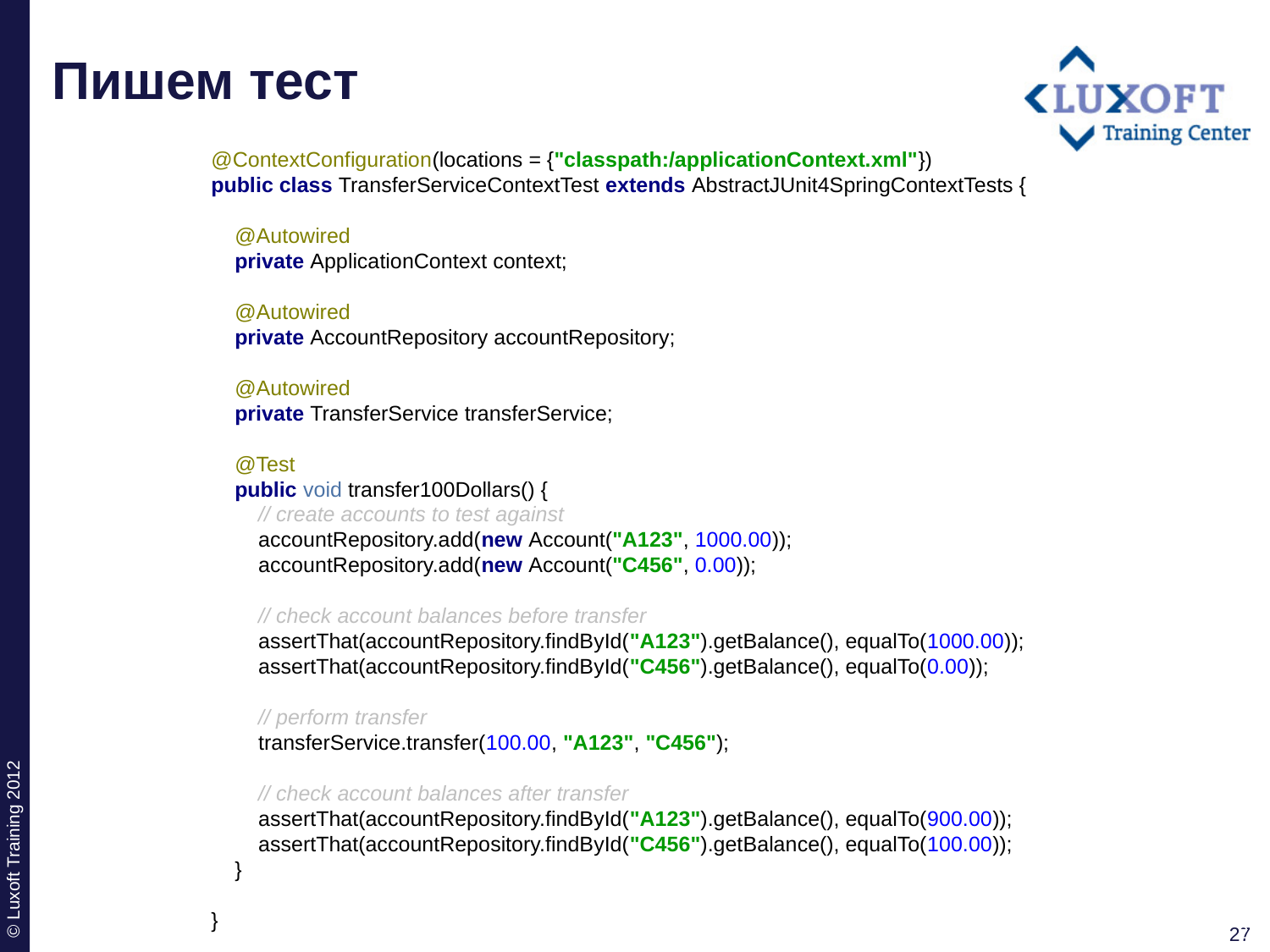

# Пишем тест
@ContextConfiguration(locations = {"classpath:/applicationContext.xml"})
public class TransferServiceContextTest extends AbstractJUnit4SpringContextTests {

    @Autowired
    private ApplicationContext context;

    @Autowired
    private AccountRepository accountRepository;

    @Autowired
    private TransferService transferService;

    @Test
    public void transfer100Dollars() {
        // create accounts to test against
        accountRepository.add(new Account("A123", 1000.00));
        accountRepository.add(new Account("C456", 0.00));

        // check account balances before transfer
        assertThat(accountRepository.findById("A123").getBalance(), equalTo(1000.00));
        assertThat(accountRepository.findById("C456").getBalance(), equalTo(0.00));

        // perform transfer
        transferService.transfer(100.00, "A123", "C456");

        // check account balances after transfer
        assertThat(accountRepository.findById("A123").getBalance(), equalTo(900.00));
        assertThat(accountRepository.findById("C456").getBalance(), equalTo(100.00));
    }

}